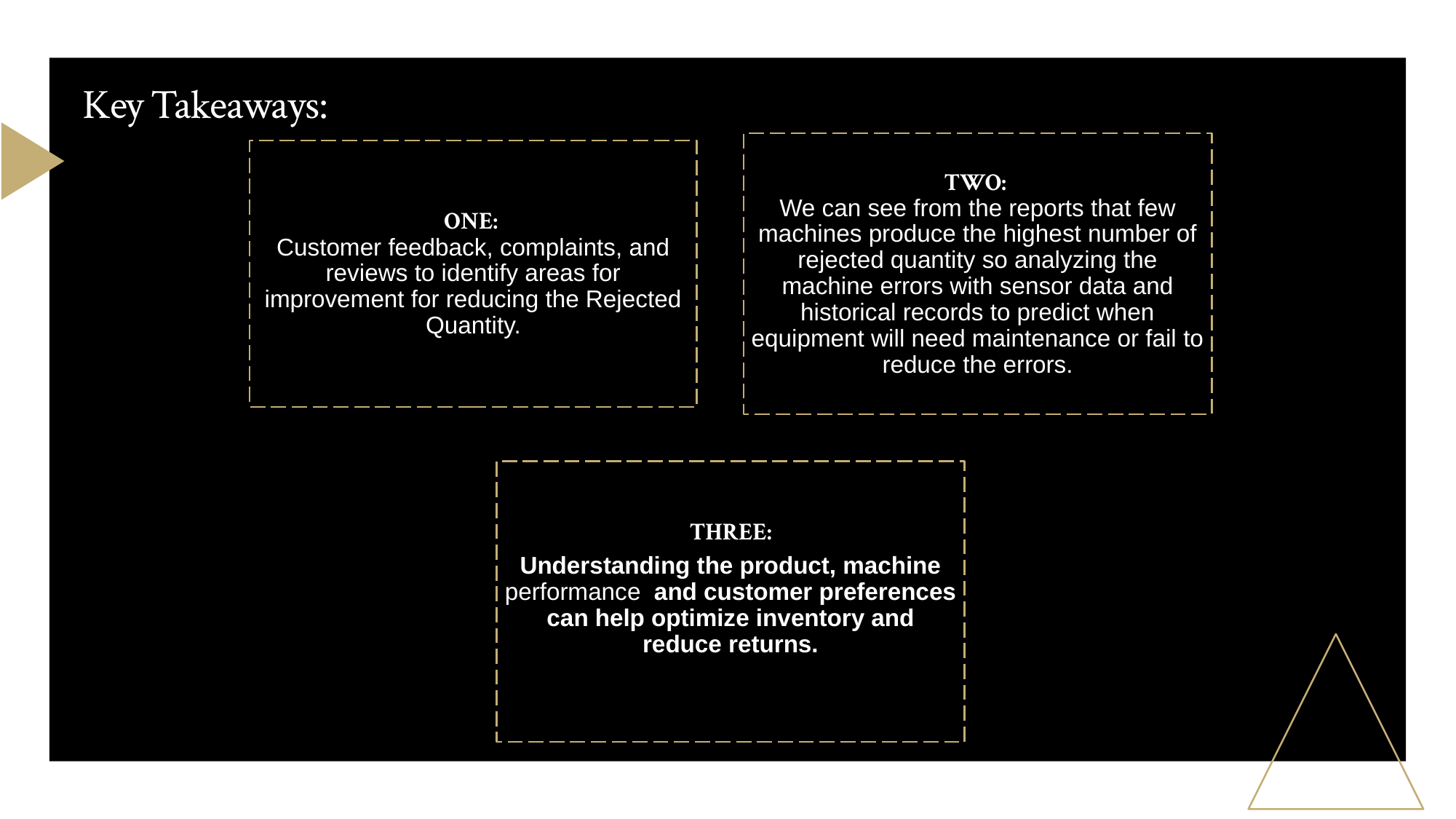

# Key Takeaways:
ONE:
Customer feedback, complaints, and reviews to identify areas for improvement for reducing the Rejected Quantity.
TWO:
We can see from the reports that few machines produce the highest number of rejected quantity so analyzing the machine errors with sensor data and historical records to predict when equipment will need maintenance or fail to reduce the errors.
THREE:
Understanding the product, machine performance  and customer preferences can help optimize inventory and reduce returns.